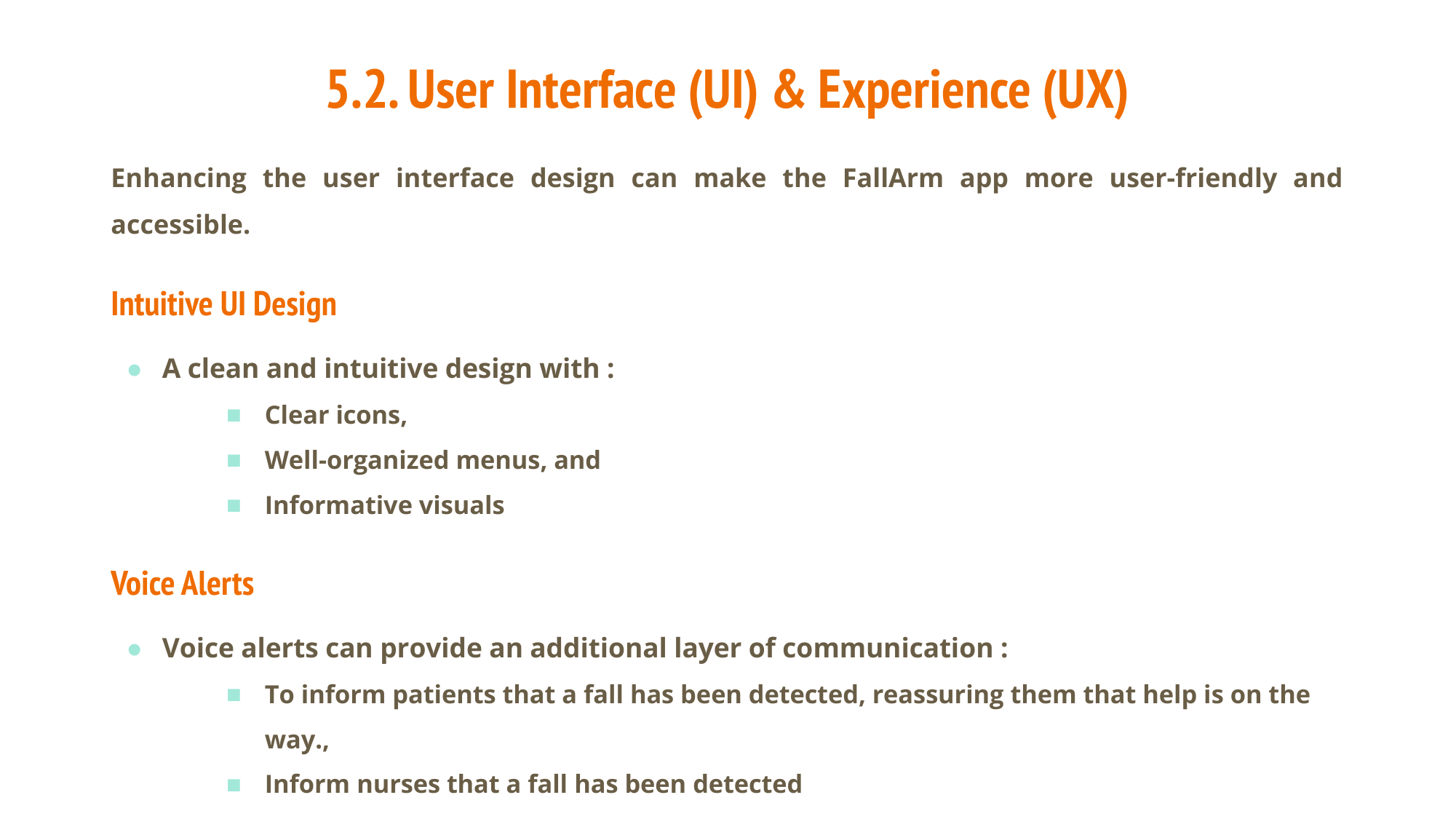

# 5.2. User Interface (UI) & Experience (UX)
Enhancing the user interface design can make the FallArm app more user-friendly and accessible.
Intuitive UI Design
A clean and intuitive design with :
Clear icons,
Well-organized menus, and
Informative visuals
Voice Alerts
Voice alerts can provide an additional layer of communication :
To inform patients that a fall has been detected, reassuring them that help is on the way.,
Inform nurses that a fall has been detected